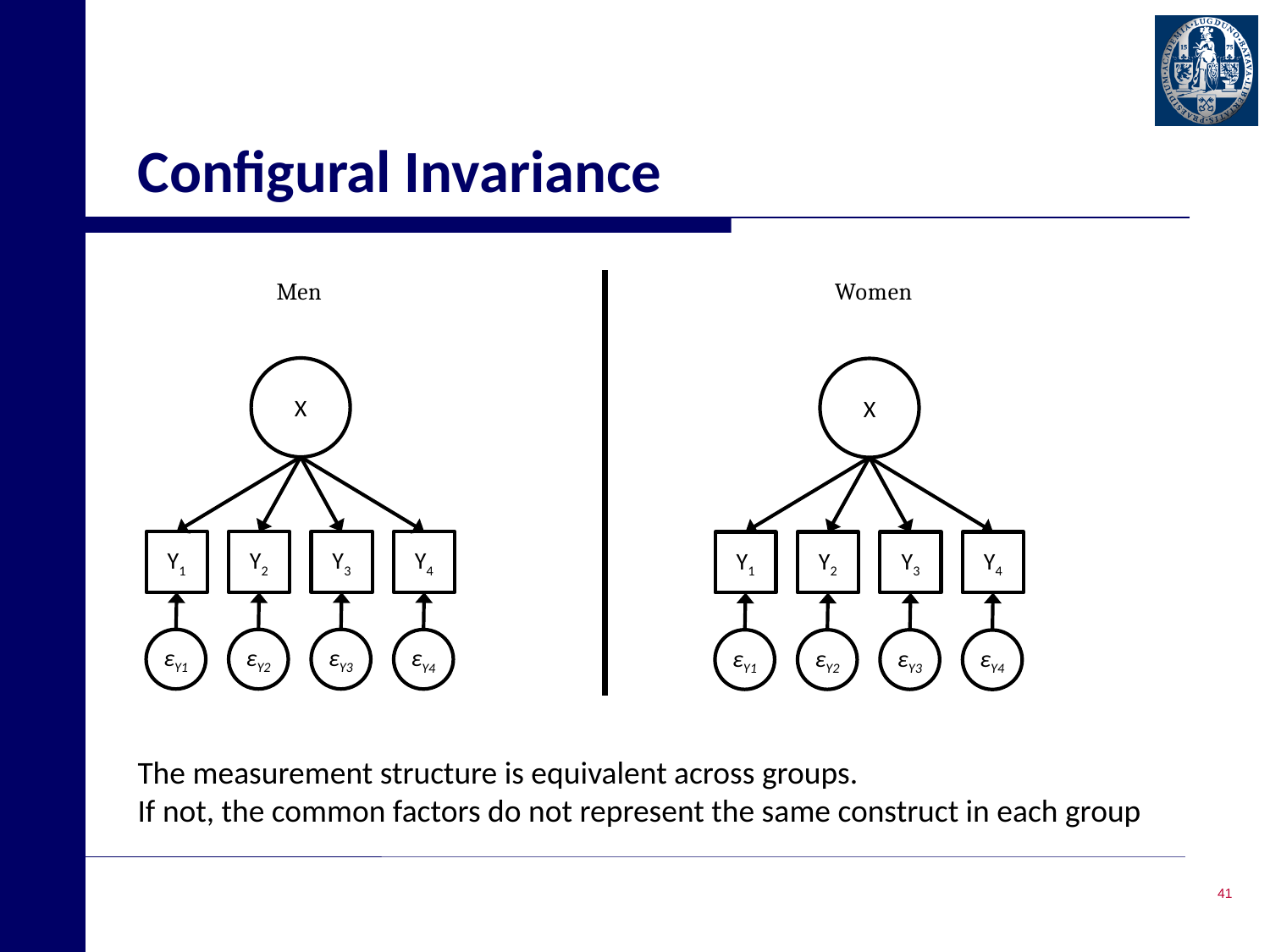

# Configural Invariance

Men
Women
X
X
Y1
Y2
Y3
Y4
Y1
Y2
Y3
Y4
εY1
εY2
εY3
εY4
εY1
εY2
εY3
εY4
The measurement structure is equivalent across groups.
If not, the common factors do not represent the same construct in each group
41